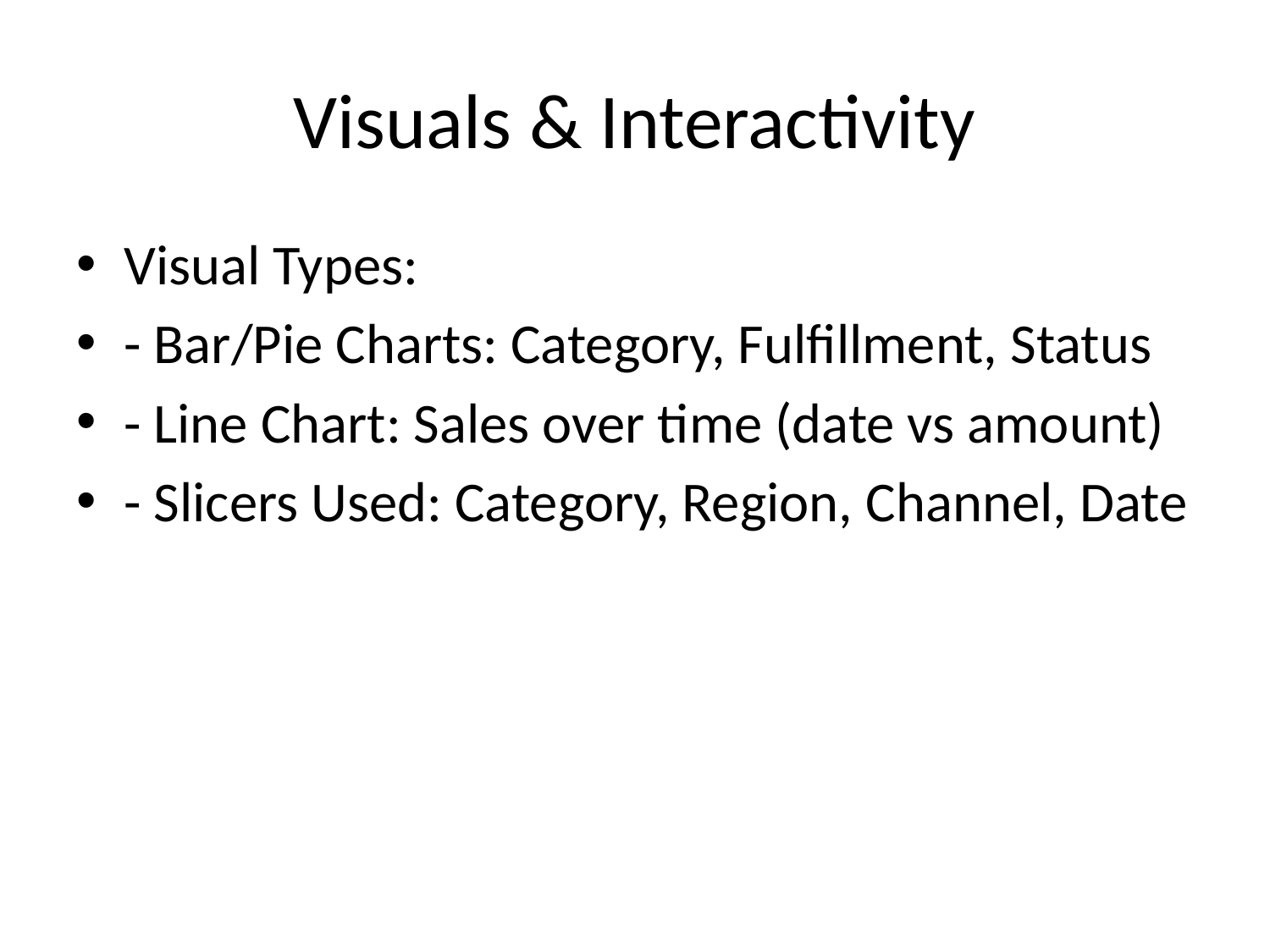

# Visuals & Interactivity
Visual Types:
- Bar/Pie Charts: Category, Fulfillment, Status
- Line Chart: Sales over time (date vs amount)
- Slicers Used: Category, Region, Channel, Date